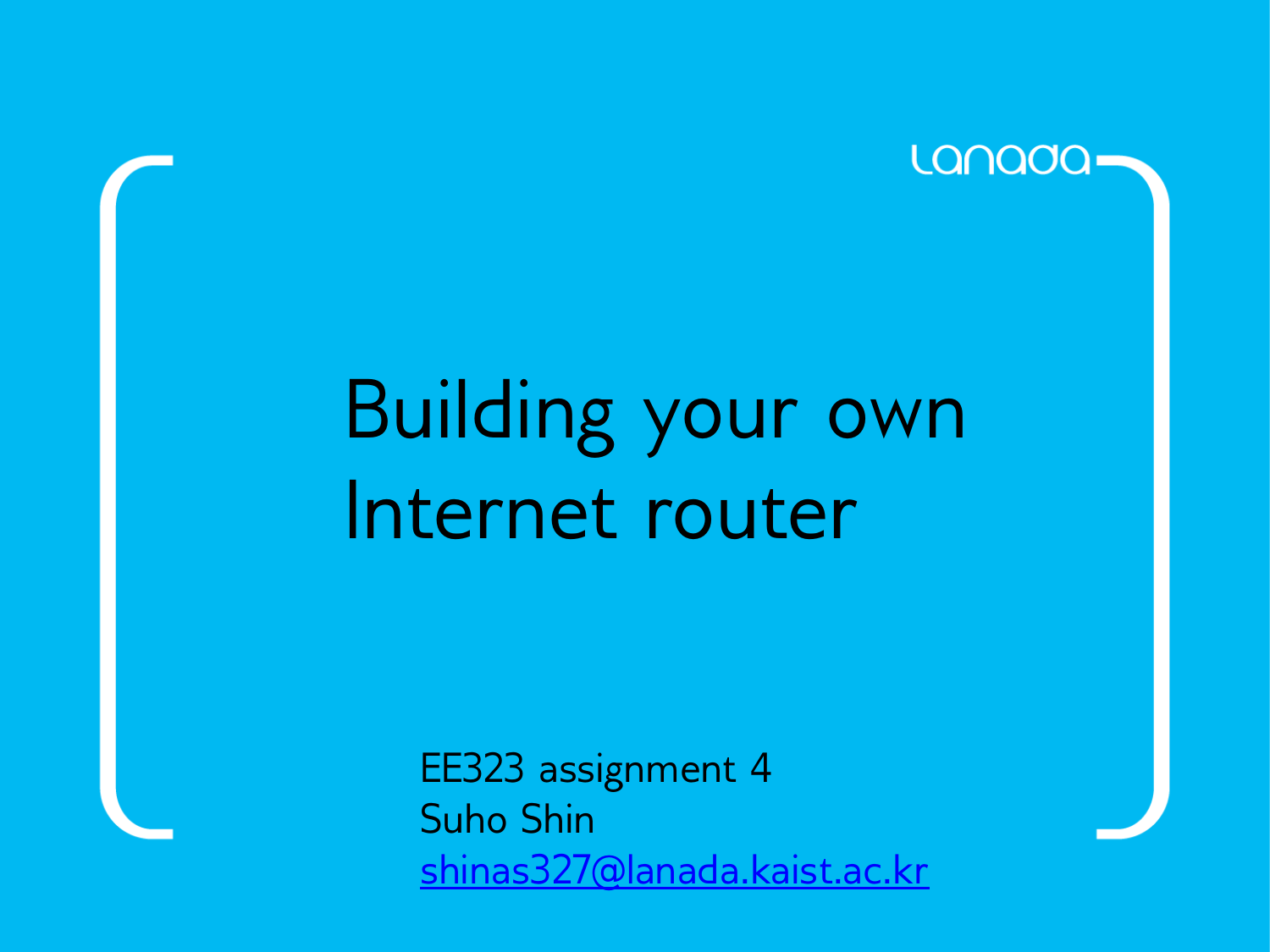

Building your own Internet router
EE323 assignment 4
Suho Shin
shinas327@lanada.kaist.ac.kr